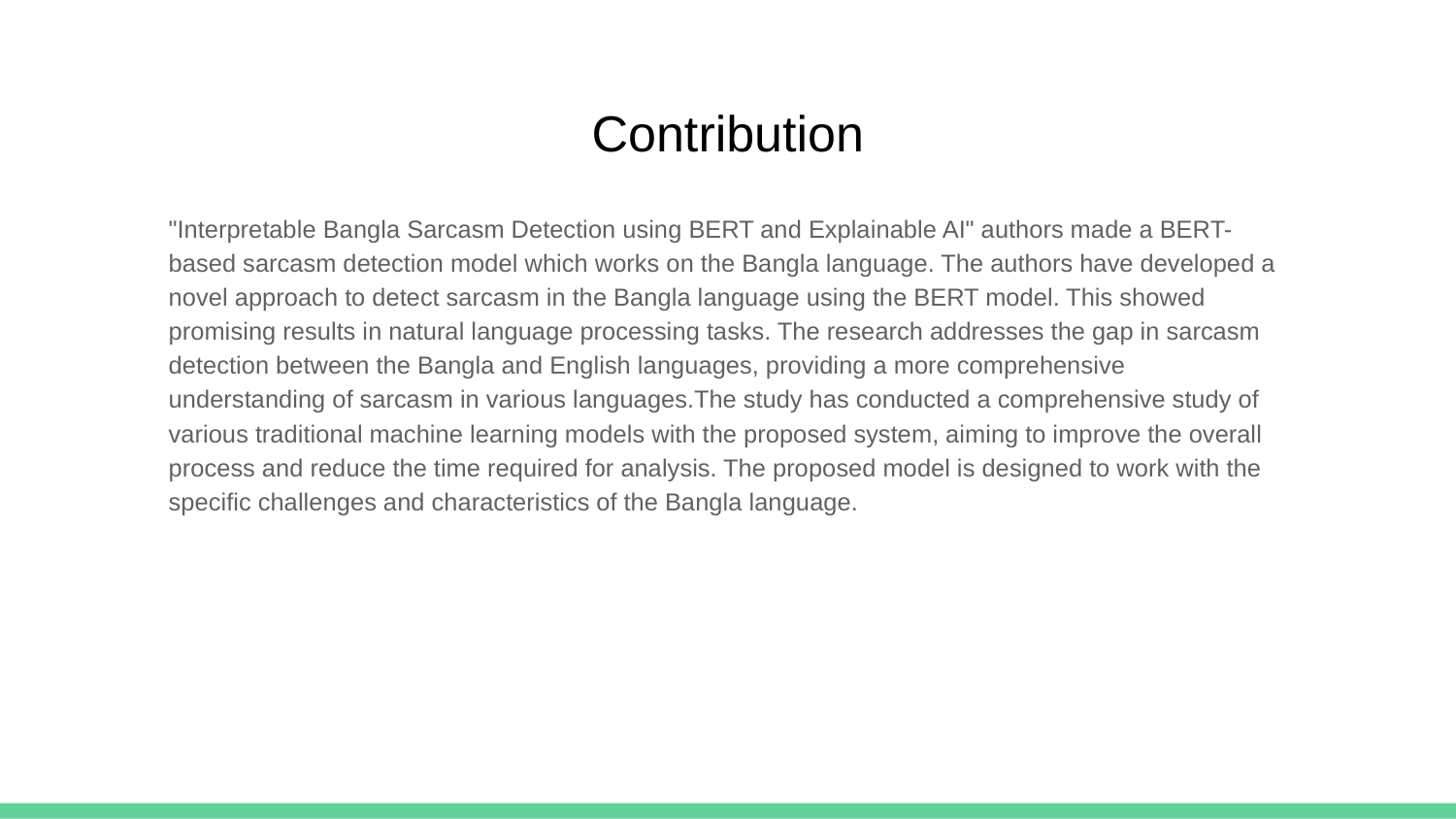

Contribution
"Interpretable Bangla Sarcasm Detection using BERT and Explainable AI" authors made a BERT-based sarcasm detection model which works on the Bangla language. The authors have developed a novel approach to detect sarcasm in the Bangla language using the BERT model. This showed promising results in natural language processing tasks. The research addresses the gap in sarcasm detection between the Bangla and English languages, providing a more comprehensive understanding of sarcasm in various languages.The study has conducted a comprehensive study of various traditional machine learning models with the proposed system, aiming to improve the overall process and reduce the time required for analysis. The proposed model is designed to work with the specific challenges and characteristics of the Bangla language.